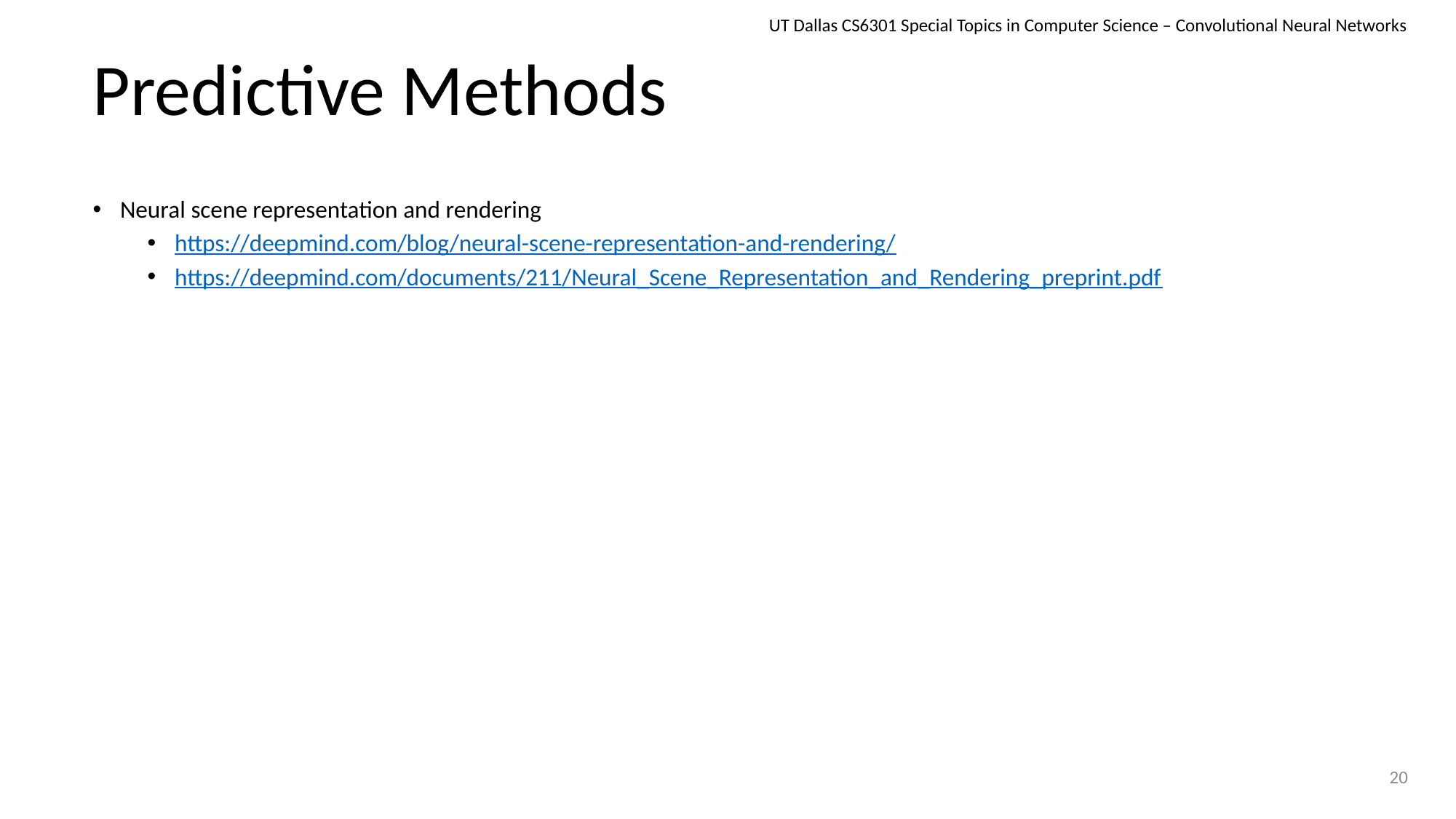

UT Dallas CS6301 Special Topics in Computer Science – Convolutional Neural Networks
# Predictive Methods
Neural scene representation and rendering
https://deepmind.com/blog/neural-scene-representation-and-rendering/
https://deepmind.com/documents/211/Neural_Scene_Representation_and_Rendering_preprint.pdf
20